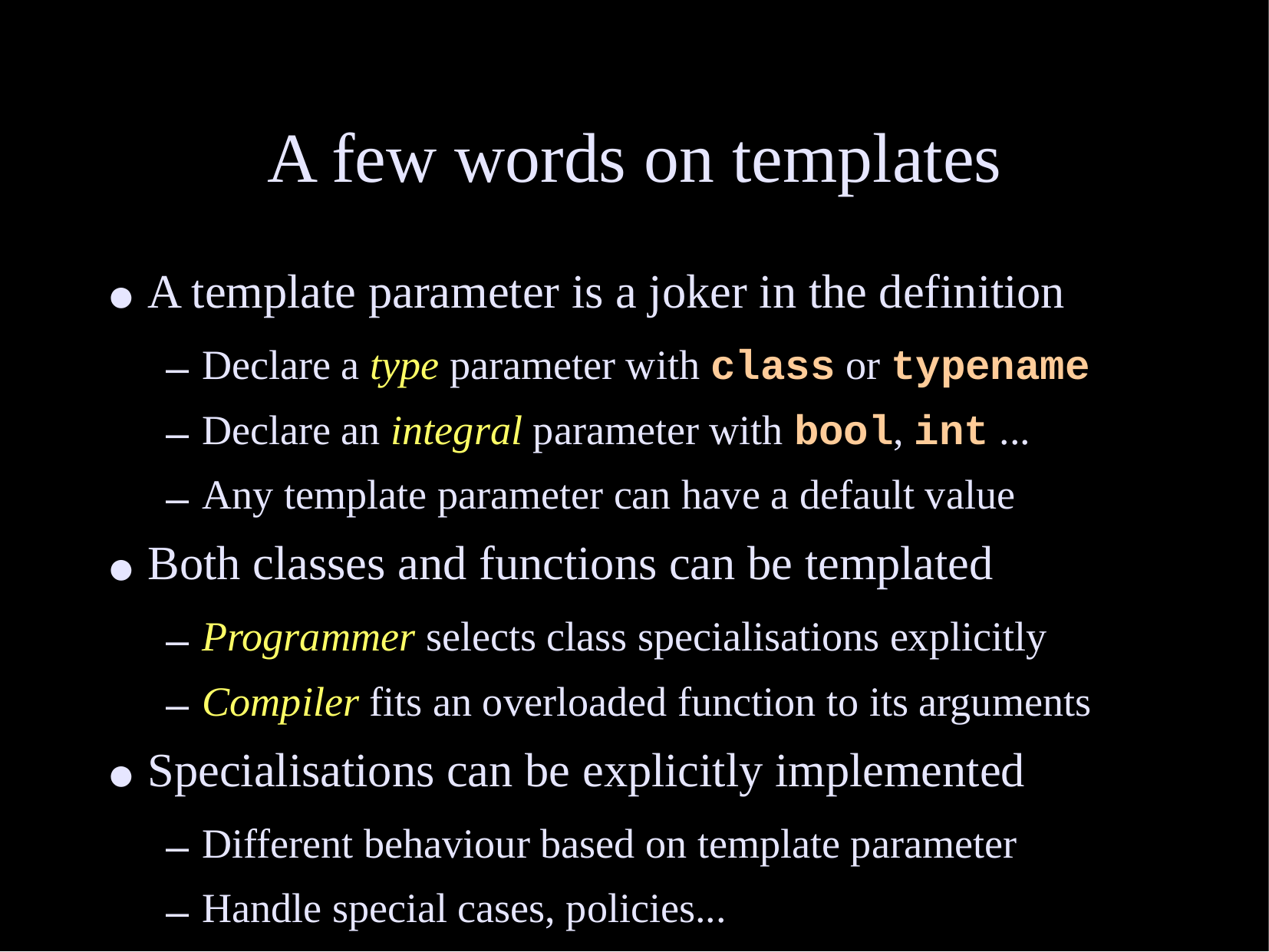

# A few words on templates
A template parameter is a joker in the definition
Declare a type parameter with class or typename
Declare an integral parameter with bool, int ...
Any template parameter can have a default value
Both classes and functions can be templated
Programmer selects class specialisations explicitly
Compiler fits an overloaded function to its arguments
Specialisations can be explicitly implemented
Different behaviour based on template parameter
Handle special cases, policies...